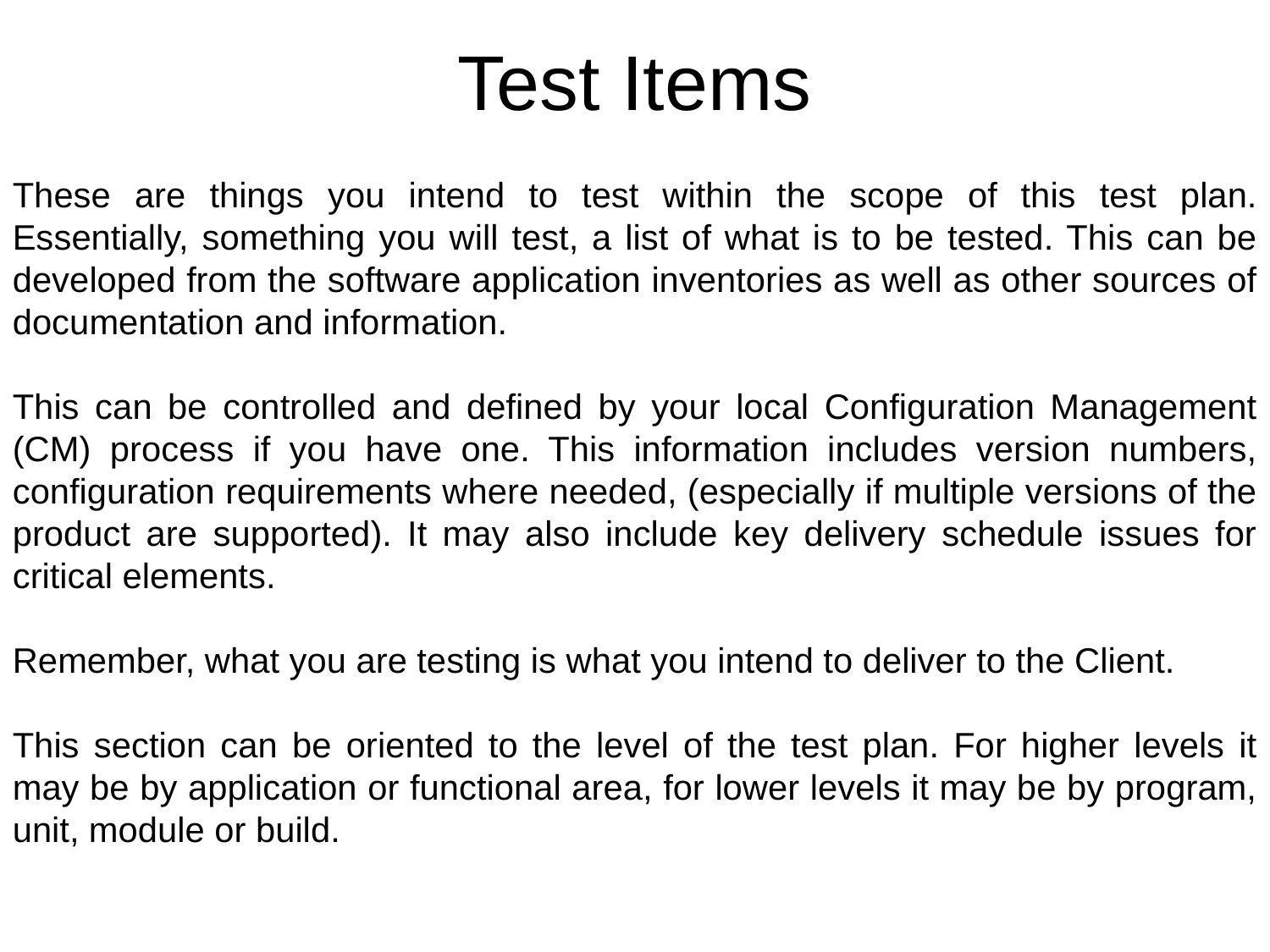

# Test Items
These are things you intend to test within the scope of this test plan. Essentially, something you will test, a list of what is to be tested. This can be developed from the software application inventories as well as other sources of documentation and information.

This can be controlled and defined by your local Configuration Management (CM) process if you have one. This information includes version numbers, configuration requirements where needed, (especially if multiple versions of the product are supported). It may also include key delivery schedule issues for critical elements.

Remember, what you are testing is what you intend to deliver to the Client.

This section can be oriented to the level of the test plan. For higher levels it may be by application or functional area, for lower levels it may be by program, unit, module or build.